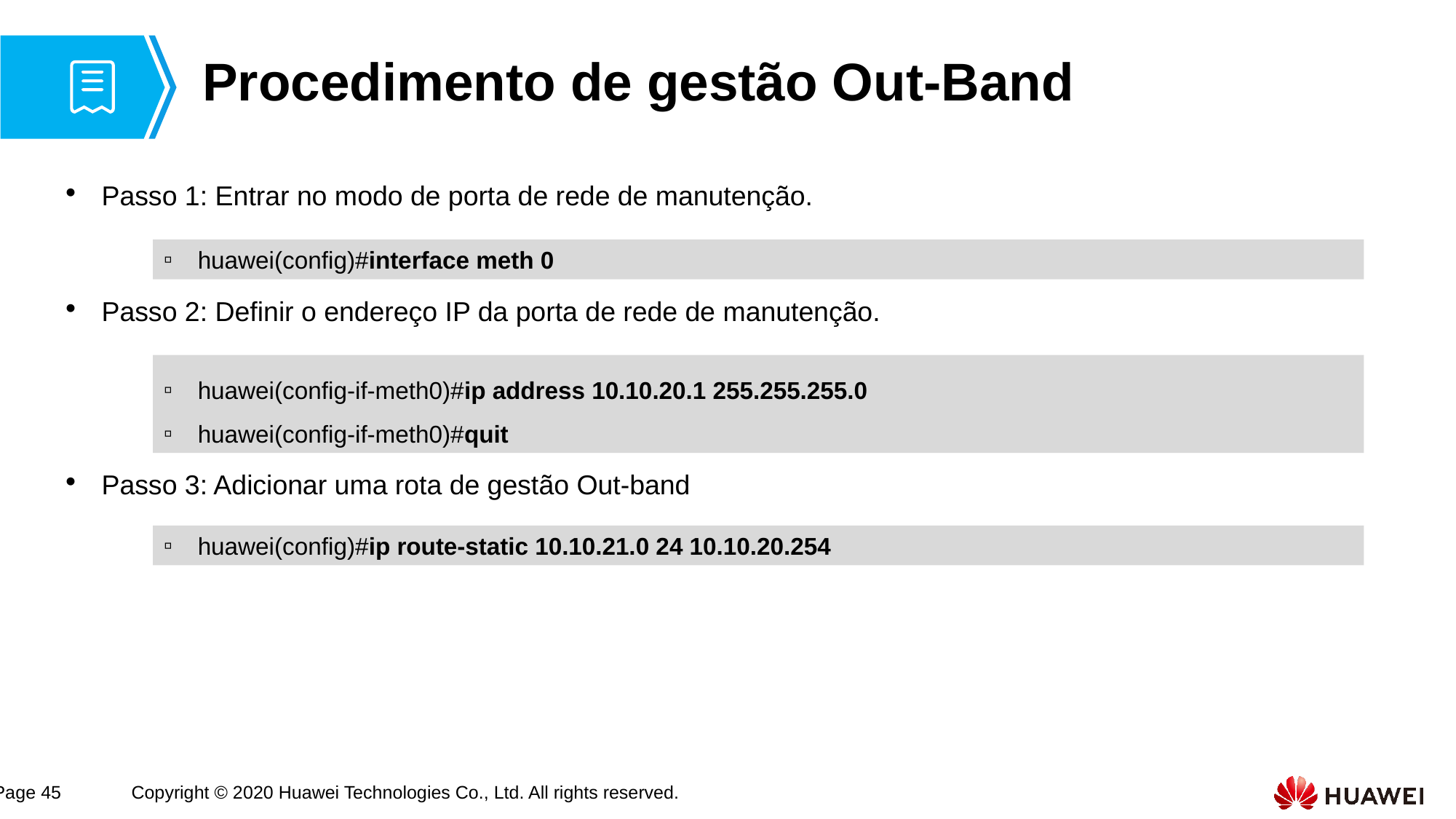

# Procedimento de gestão Out-Band
Passo 1: Entrar no modo de porta de rede de manutenção.

Passo 2: Definir o endereço IP da porta de rede de manutenção.

Passo 3: Adicionar uma rota de gestão Out-band
huawei(config)#interface meth 0
huawei(config-if-meth0)#ip address 10.10.20.1 255.255.255.0
huawei(config-if-meth0)#quit
huawei(config)#ip route-static 10.10.21.0 24 10.10.20.254